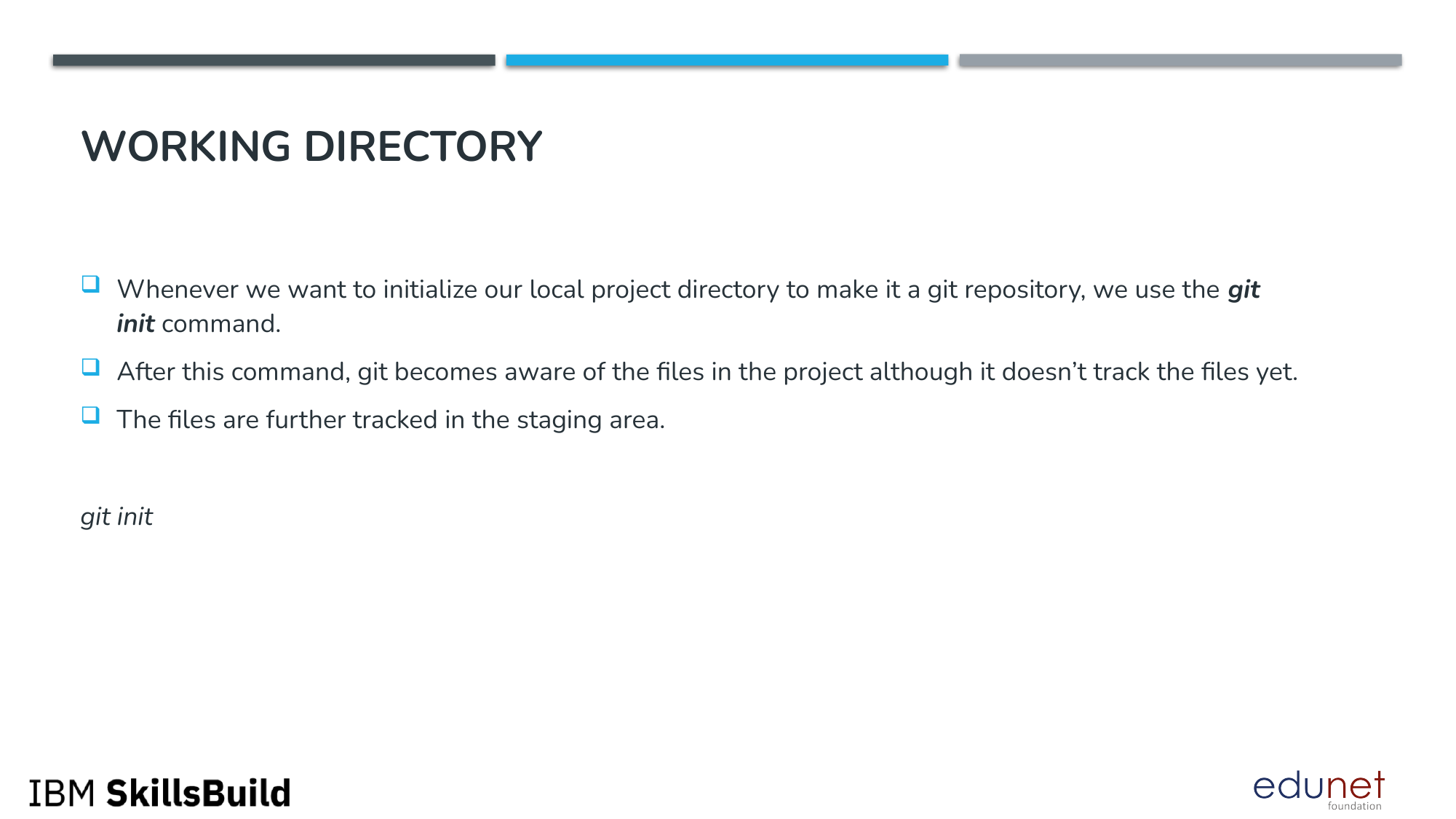

# Working Directory
Whenever we want to initialize our local project directory to make it a git repository, we use the git init command.
After this command, git becomes aware of the files in the project although it doesn’t track the files yet.
The files are further tracked in the staging area.

git init